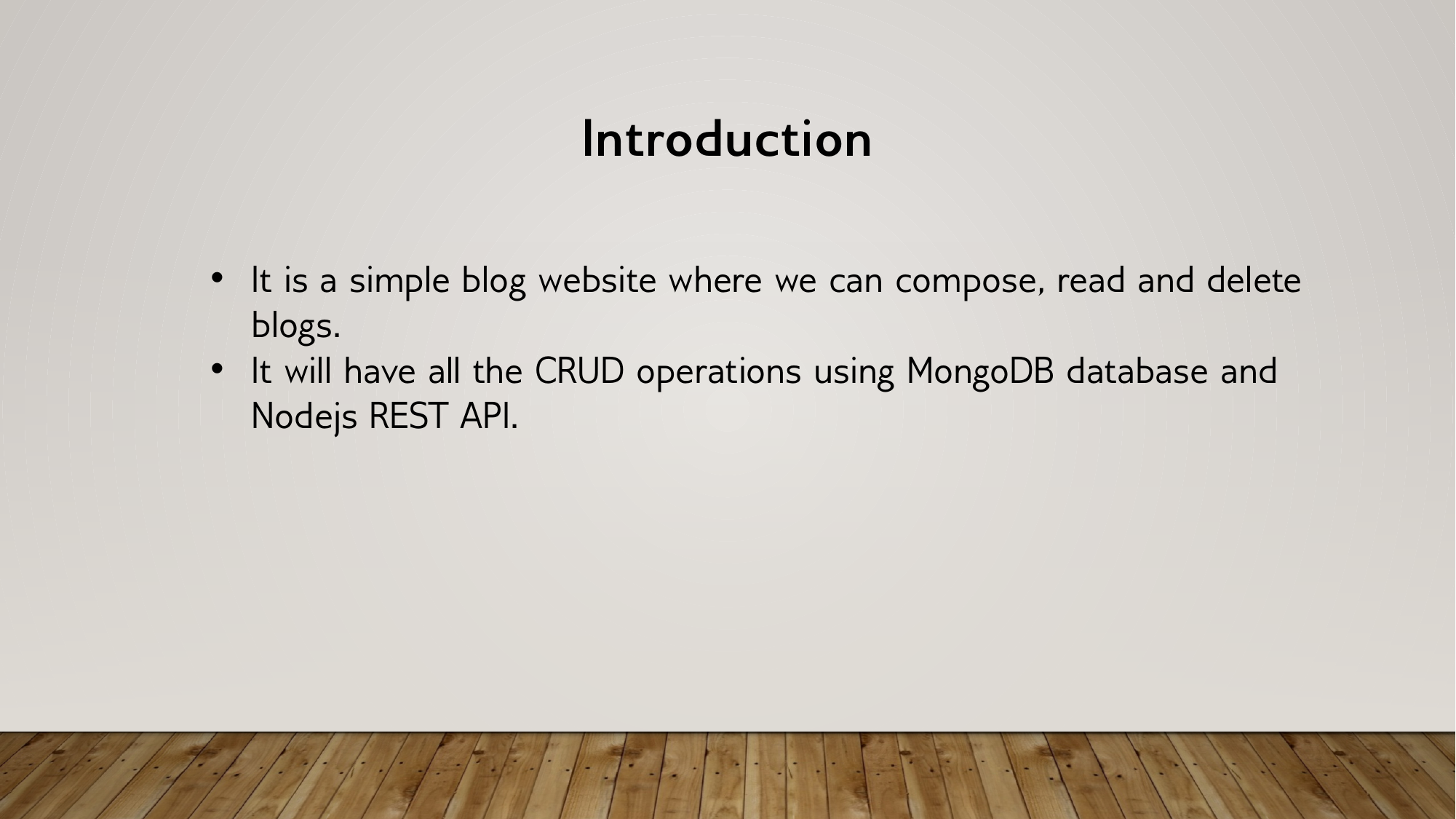

Introduction
It is a simple blog website where we can compose, read and delete blogs.
It will have all the CRUD operations using MongoDB database and Nodejs REST API.